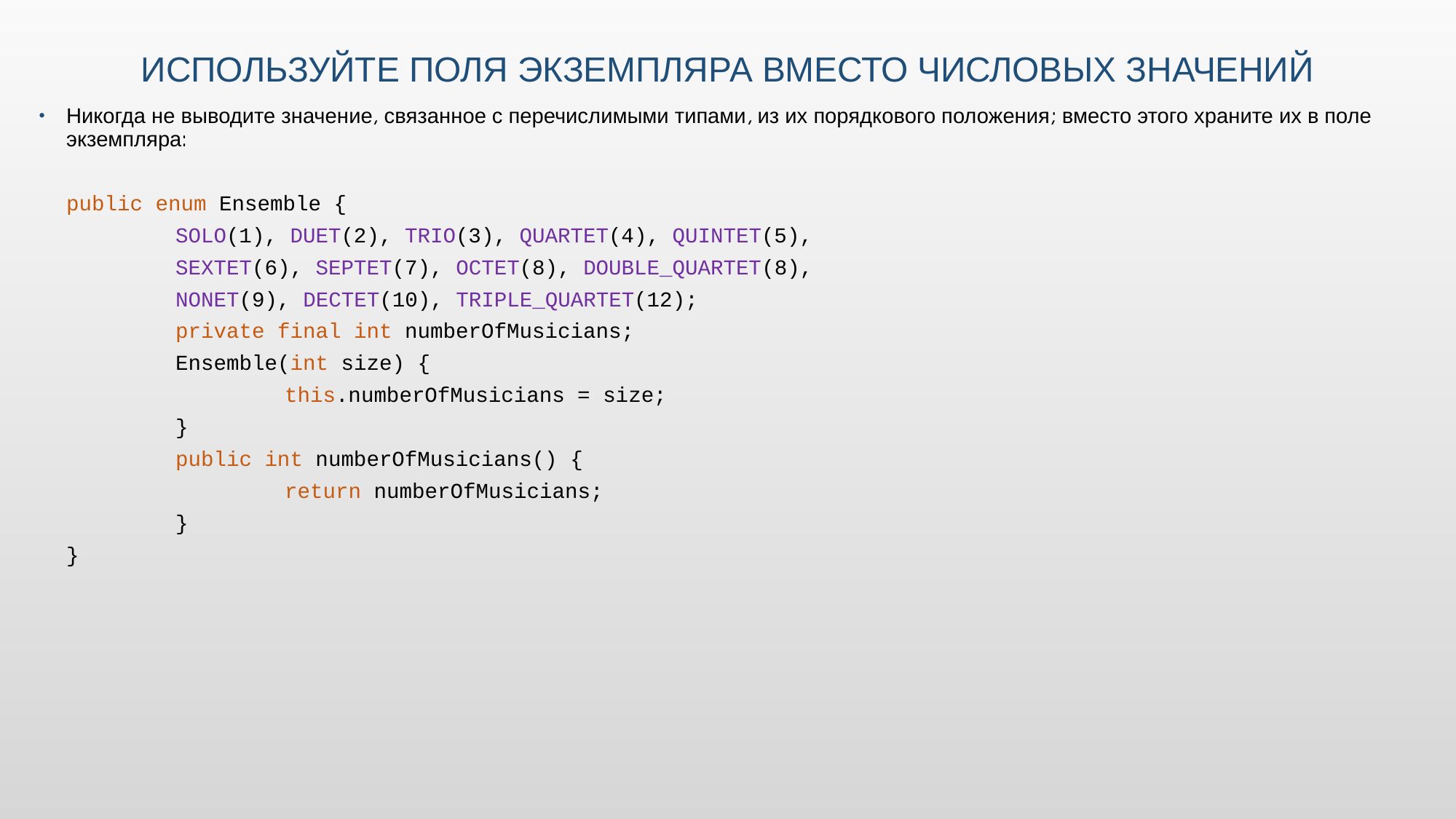

# Используйте поля экземпляра вместо числовых значений
Никогда не выводите значение, связанное с перечислимыми типами, из их порядкового положения; вместо этого храните их в поле экземпляра:

public enum Ensemble {
	SOLO(1), DUET(2), TRIO(3), QUARTET(4), QUINTET(5),
	SEXTET(6), SEPTET(7), OCTET(8), DOUBLE_QUARTET(8),
	NONET(9), DECTET(10), TRIPLE_QUARTET(12);
	private final int numberOfMusicians;
	Ensemble(int size) {
		this.numberOfMusicians = size;
	}
	public int numberOfMusicians() {
		return numberOfMusicians;
	}
}